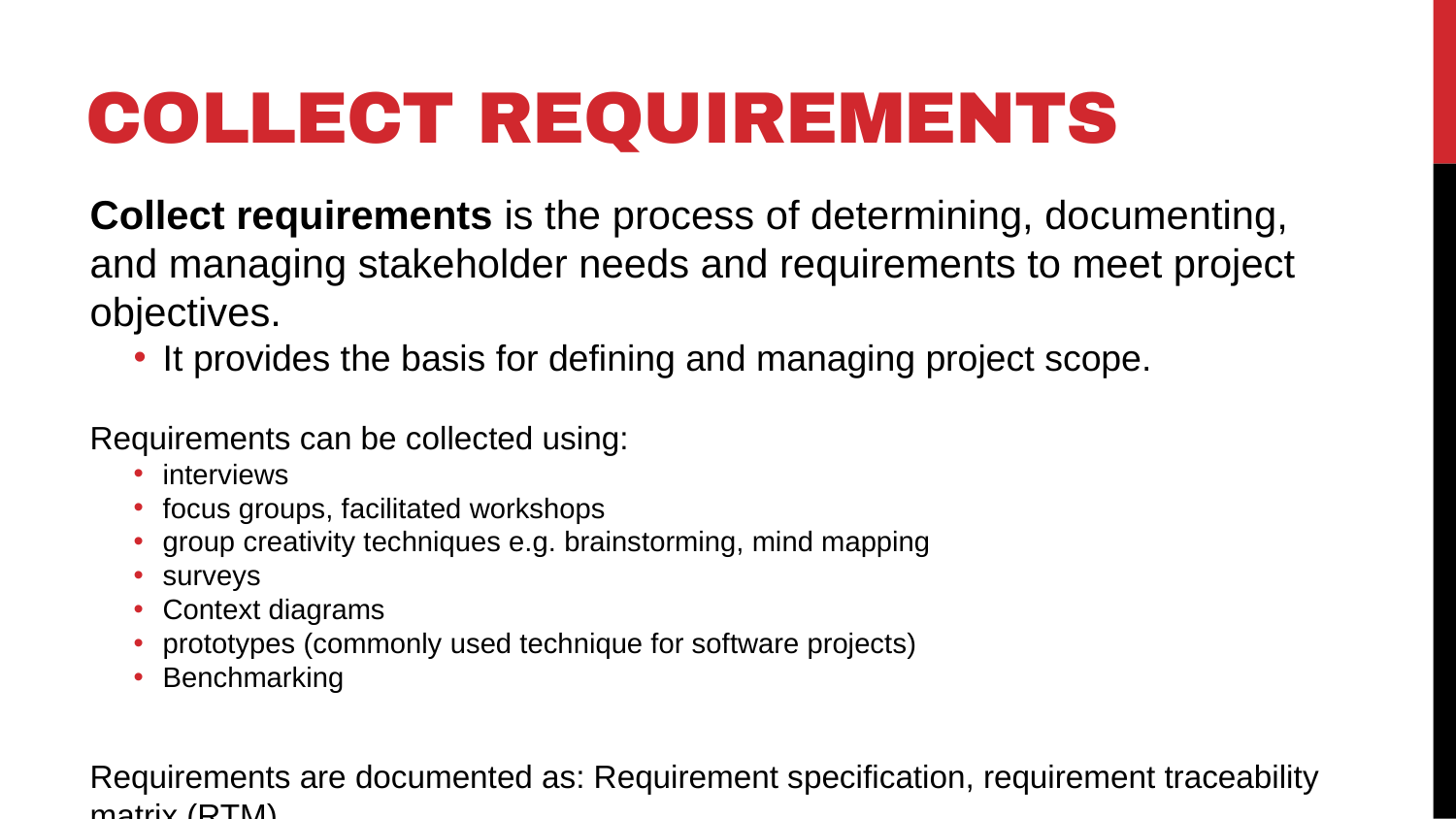

# Collect Requirements
Collect requirements is the process of determining, documenting, and managing stakeholder needs and requirements to meet project objectives.
It provides the basis for defining and managing project scope.

Requirements can be collected using:
interviews
focus groups, facilitated workshops
group creativity techniques e.g. brainstorming, mind mapping
surveys
Context diagrams
prototypes (commonly used technique for software projects)
Benchmarking

Requirements are documented as: Requirement specification, requirement traceability matrix (RTM).